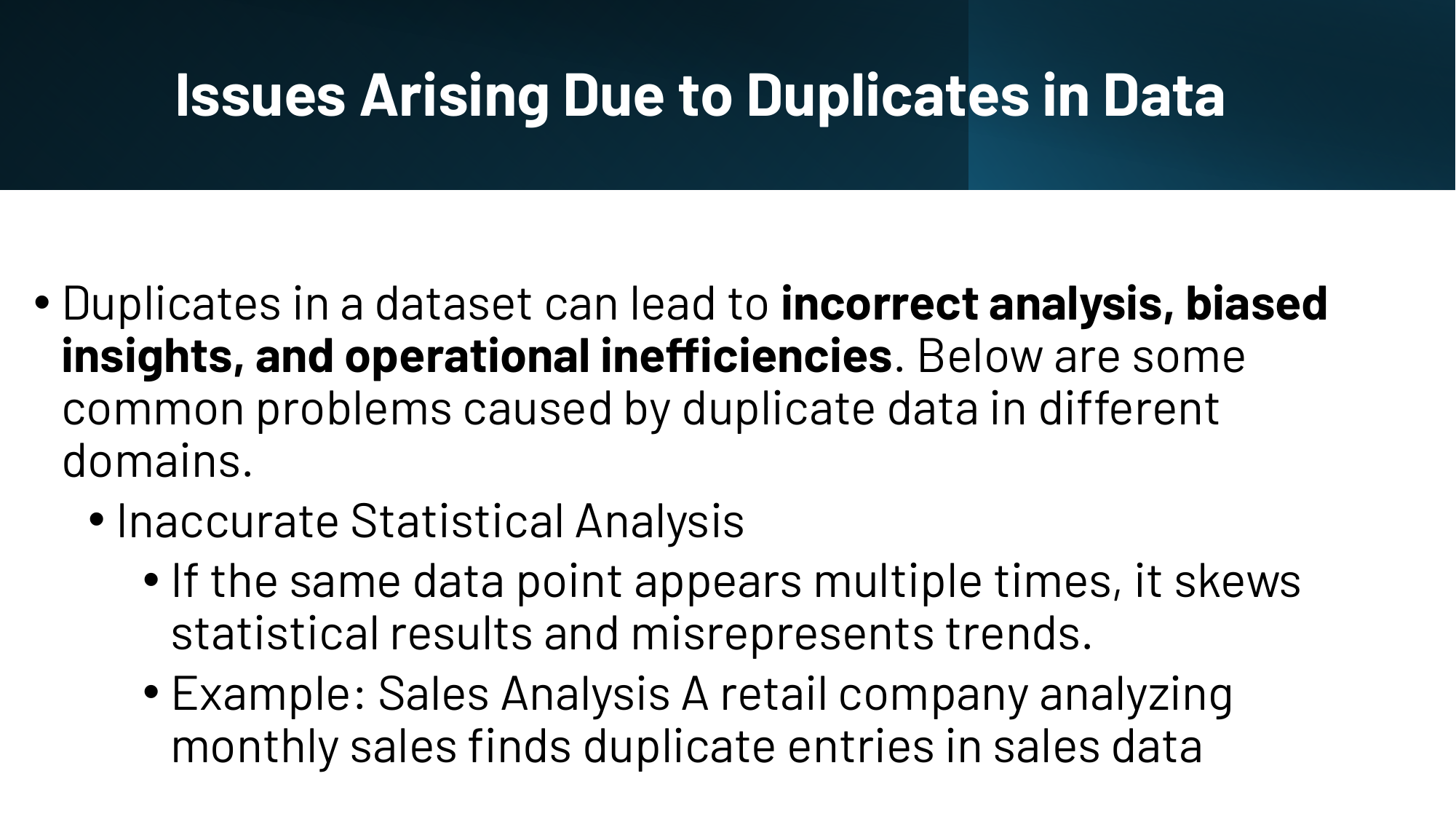

# Issues Arising Due to Duplicates in Data

Duplicates in a dataset can lead to incorrect analysis, biased insights, and operational inefficiencies. Below are some common problems caused by duplicate data in different domains.
Inaccurate Statistical Analysis
If the same data point appears multiple times, it skews statistical results and misrepresents trends.
Example: Sales Analysis A retail company analyzing monthly sales finds duplicate entries in sales data